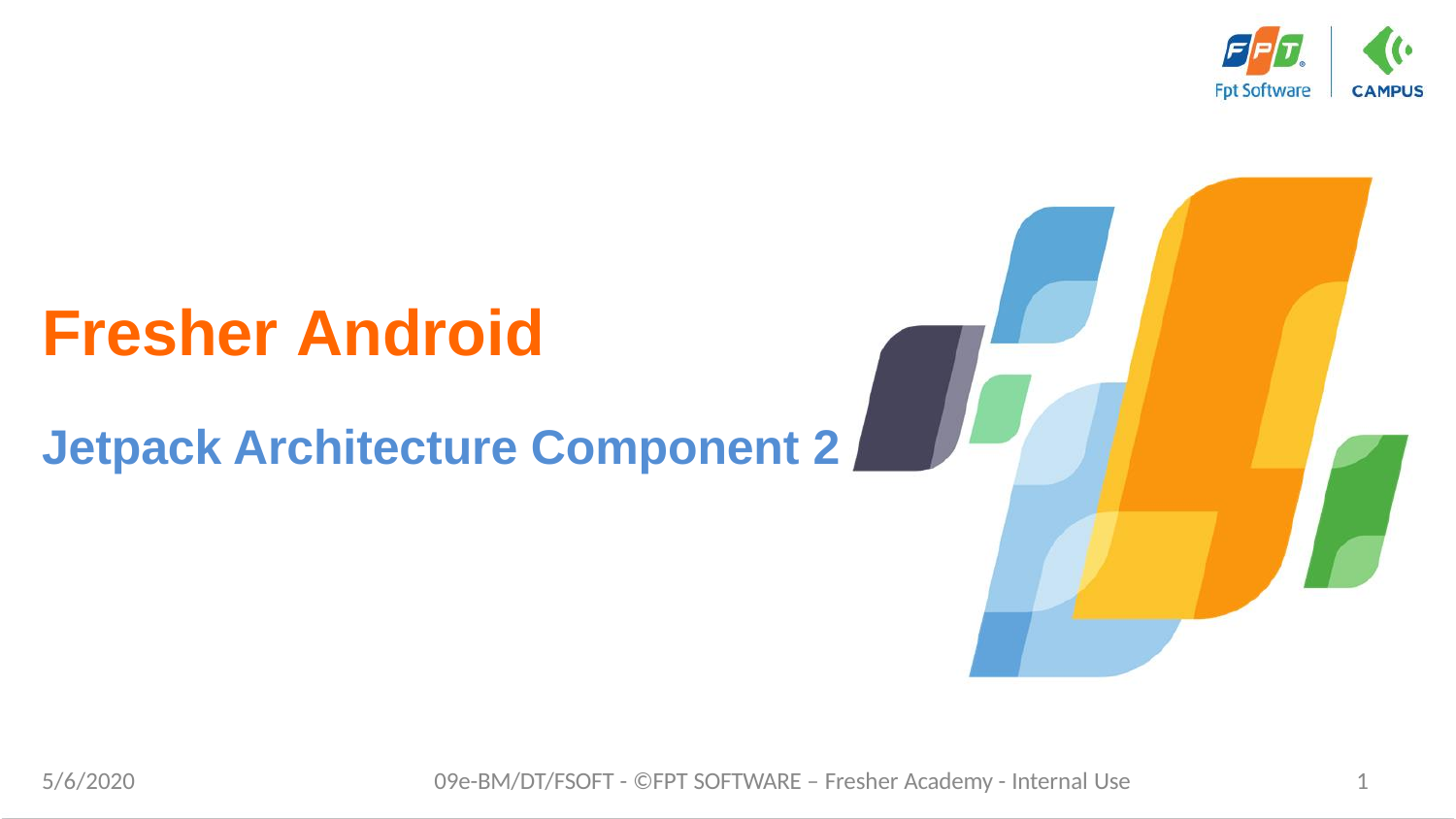

# Fresher Android
Jetpack Architecture Component 2
5/6/2020
09e-BM/DT/FSOFT - ©FPT SOFTWARE – Fresher Academy - Internal Use
1